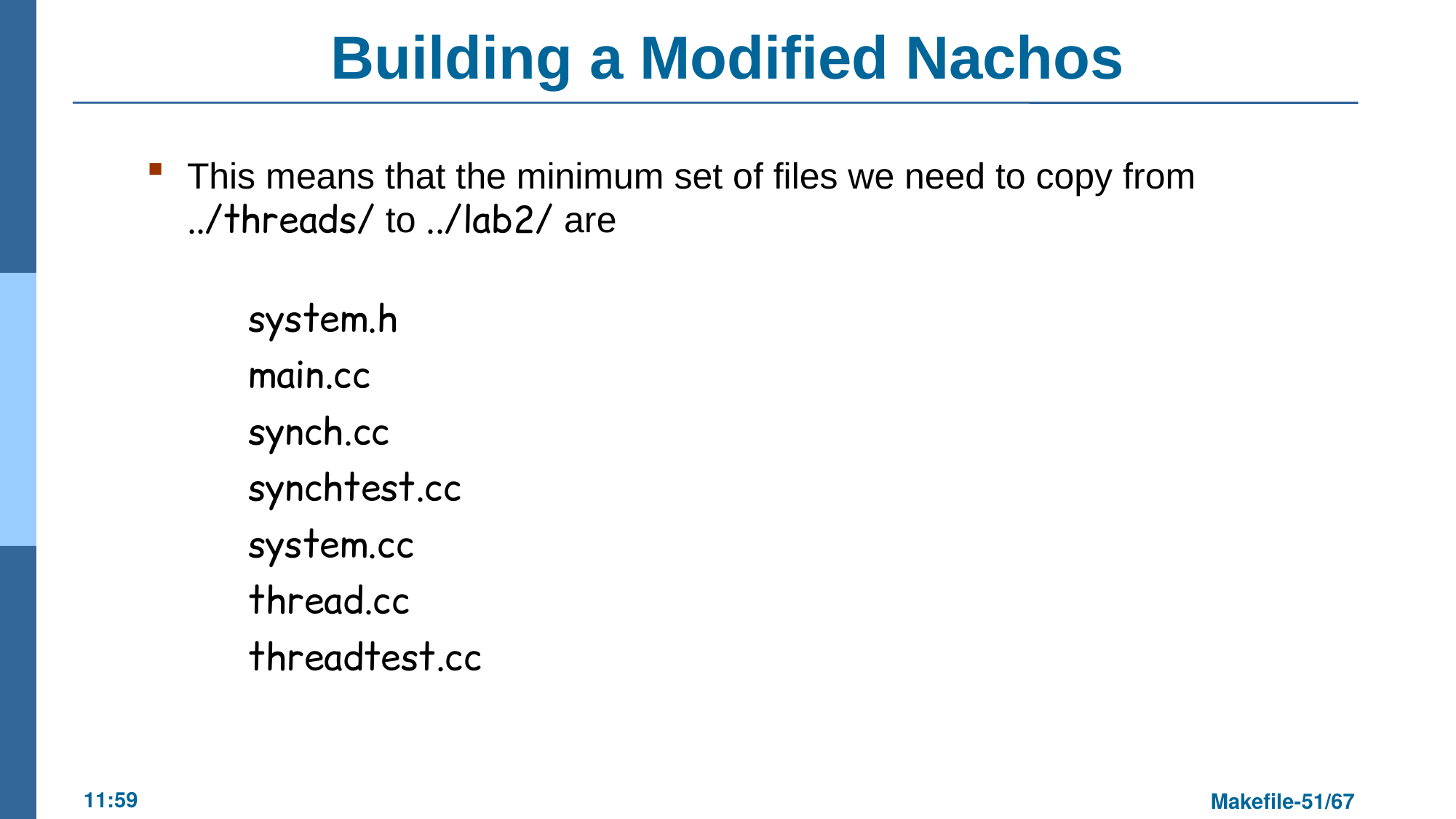

# Building a Modified Nachos
This means that the minimum set of files we need to copy from ../threads/ to ../lab2/ are

system.h
main.cc
synch.cc
synchtest.cc
system.cc
thread.cc
threadtest.cc